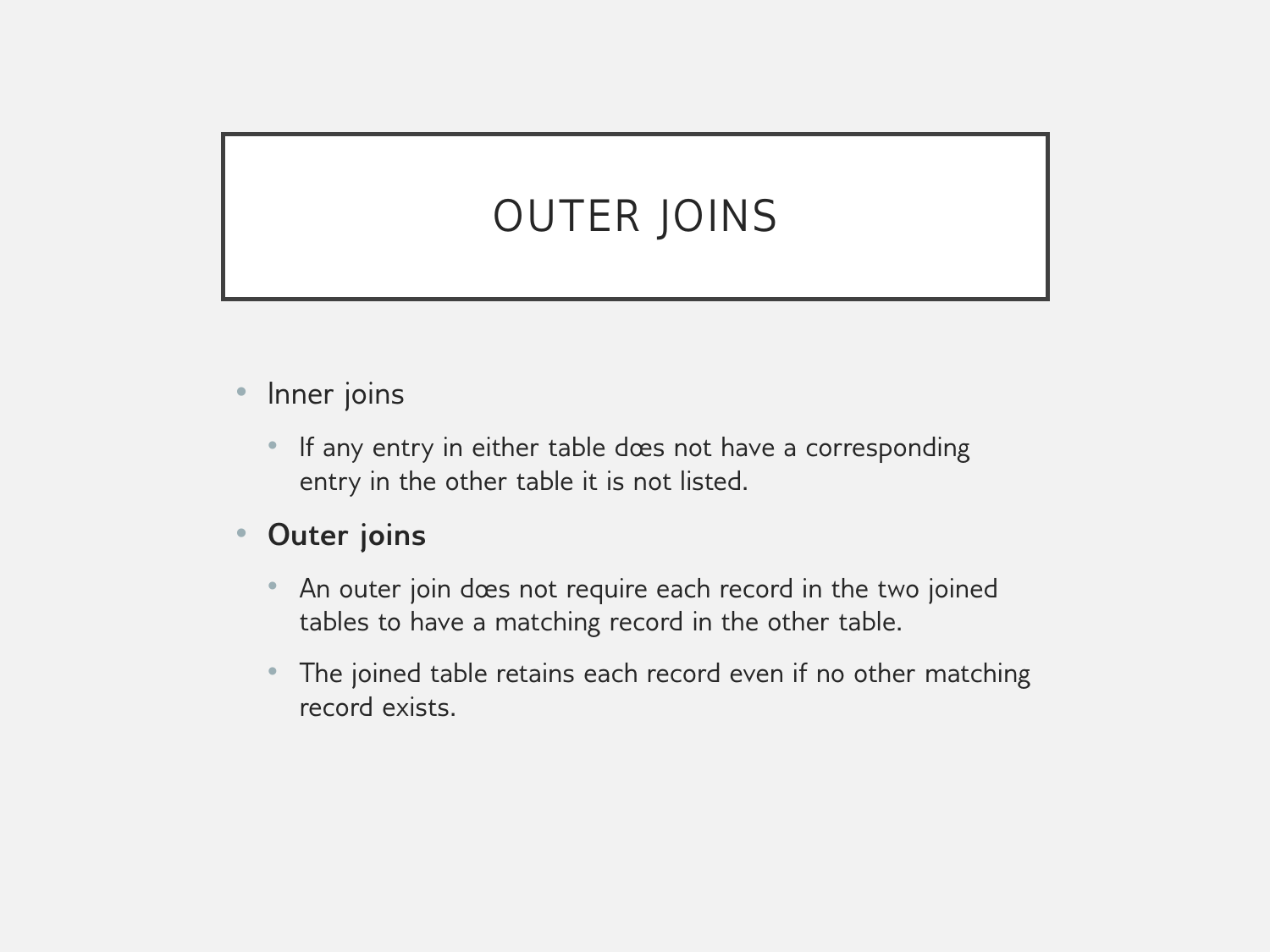

# Outer joins
Inner joins
If any entry in either table does not have a corresponding entry in the other table it is not listed.
Outer joins
An outer join does not require each record in the two joined tables to have a matching record in the other table.
The joined table retains each record even if no other matching record exists.